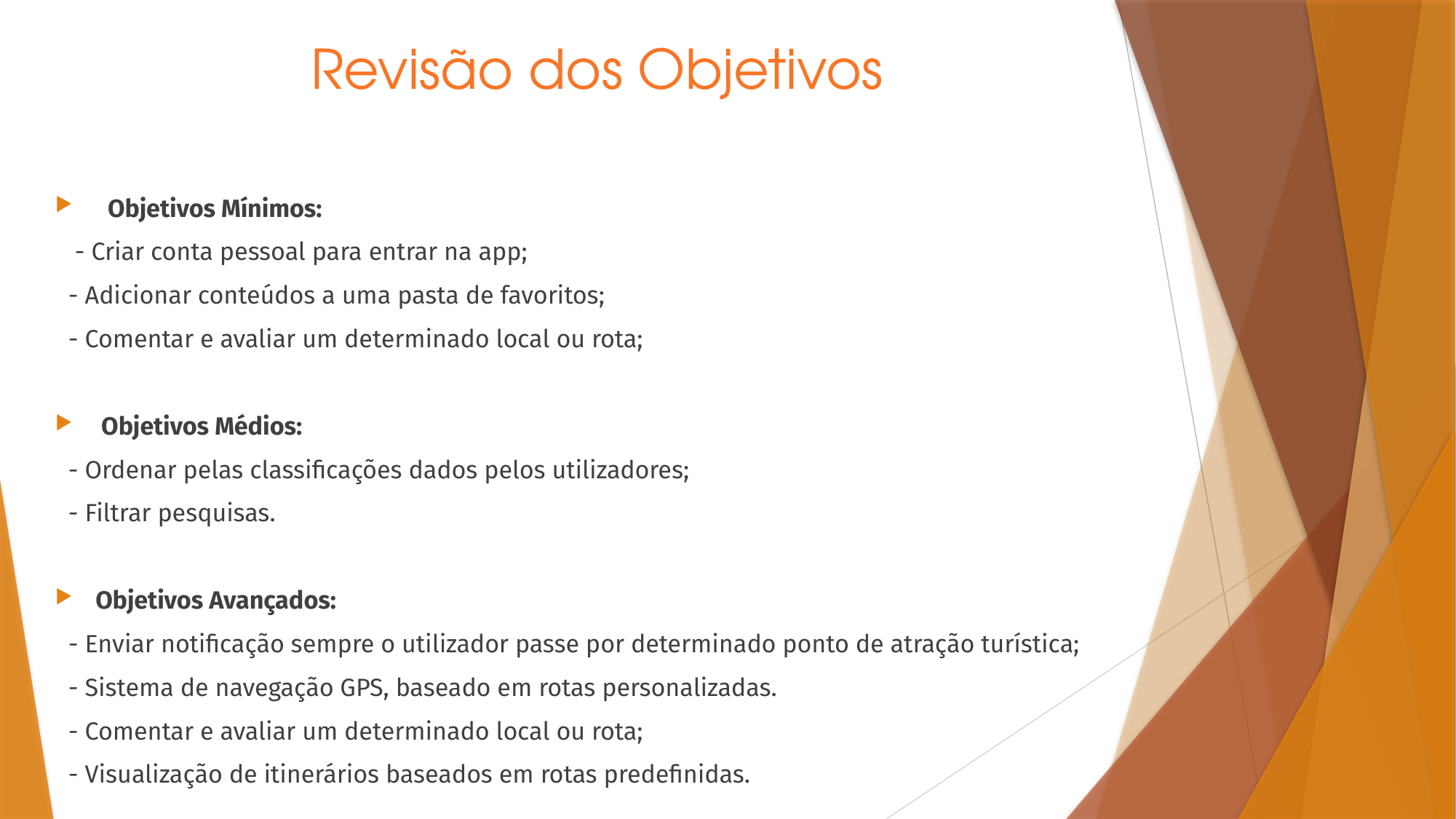

# Revisão dos Objetivos
  Objetivos Mínimos:
   - Criar conta pessoal para entrar na app;
  - Adicionar conteúdos a uma pasta de favoritos;
  - Comentar e avaliar um determinado local ou rota;

 Objetivos Médios:
  - Ordenar pelas classificações dados pelos utilizadores;
  - Filtrar pesquisas.

Objetivos Avançados:
  - Enviar notificação sempre o utilizador passe por determinado ponto de atração turística;
  - Sistema de navegação GPS, baseado em rotas personalizadas.
  - Comentar e avaliar um determinado local ou rota;
  - Visualização de itinerários baseados em rotas predefinidas.